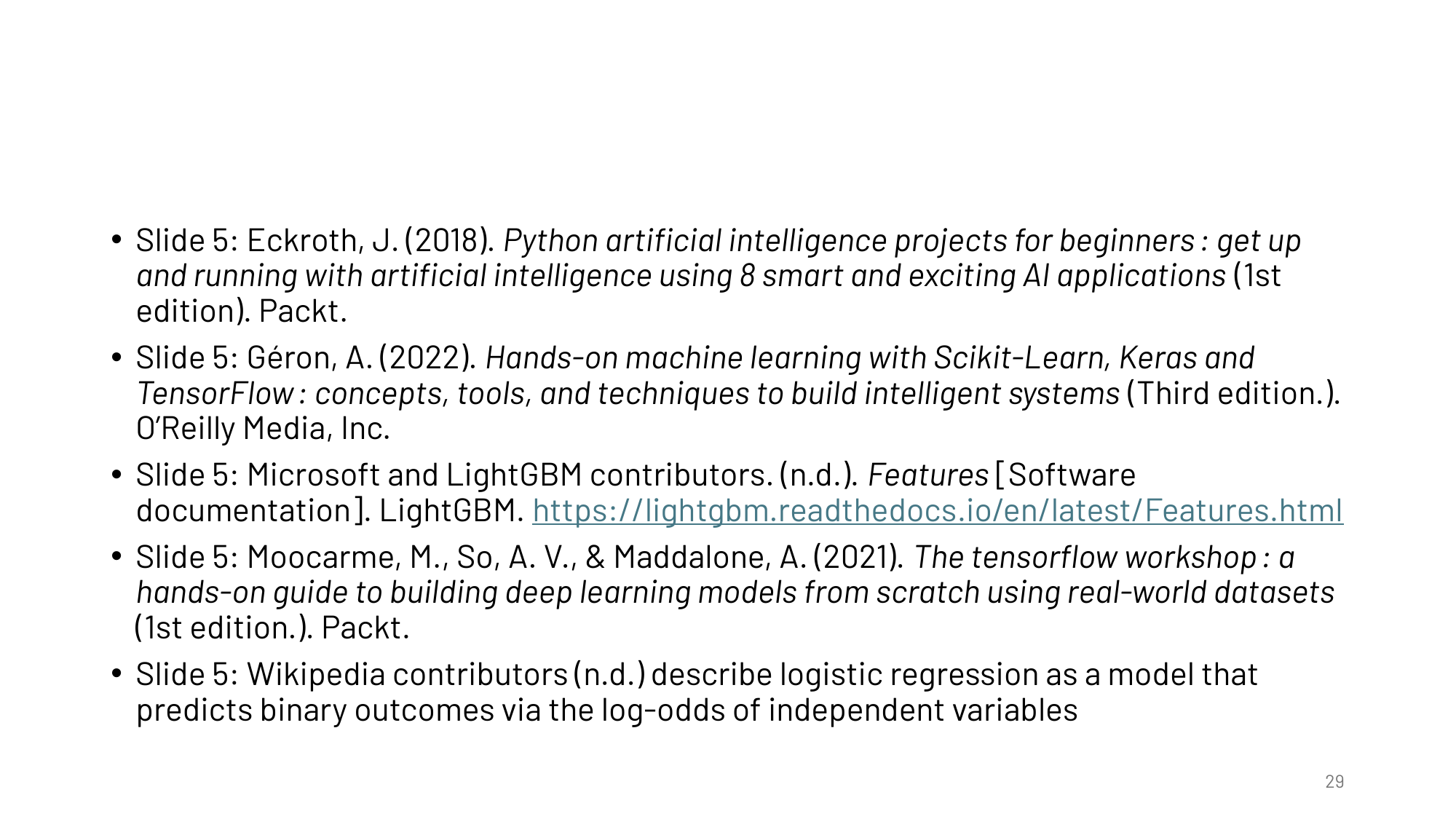

#
Slide 5: Eckroth, J. (2018). Python artificial intelligence projects for beginners : get up and running with artificial intelligence using 8 smart and exciting AI applications (1st edition). Packt.
Slide 5: Géron, A. (2022). Hands-on machine learning with Scikit-Learn, Keras and TensorFlow : concepts, tools, and techniques to build intelligent systems (Third edition.). O’Reilly Media, Inc.
Slide 5: Microsoft and LightGBM contributors. (n.d.). Features [Software documentation]. LightGBM. https://lightgbm.readthedocs.io/en/latest/Features.html
Slide 5: Moocarme, M., So, A. V., & Maddalone, A. (2021). The tensorflow workshop : a hands-on guide to building deep learning models from scratch using real-world datasets (1st edition.). Packt.
Slide 5: Wikipedia contributors (n.d.) describe logistic regression as a model that predicts binary outcomes via the log‑odds of independent variables
29